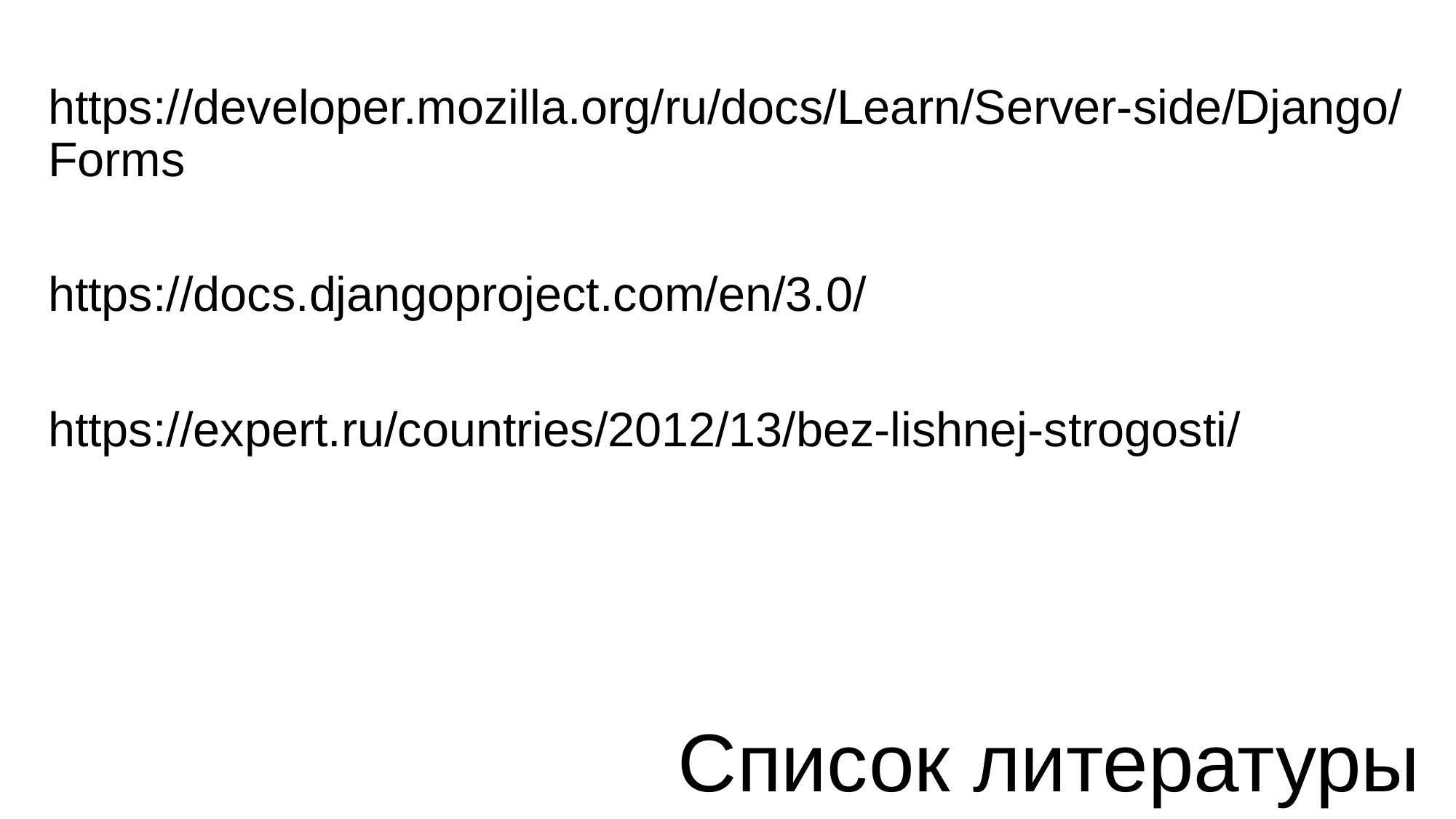

https://developer.mozilla.org/ru/docs/Learn/Server-side/Django/Forms​

https://docs.djangoproject.com/en/3.0/​

https://expert.ru/countries/2012/13/bez-lishnej-strogosti/

​
# Список литературы